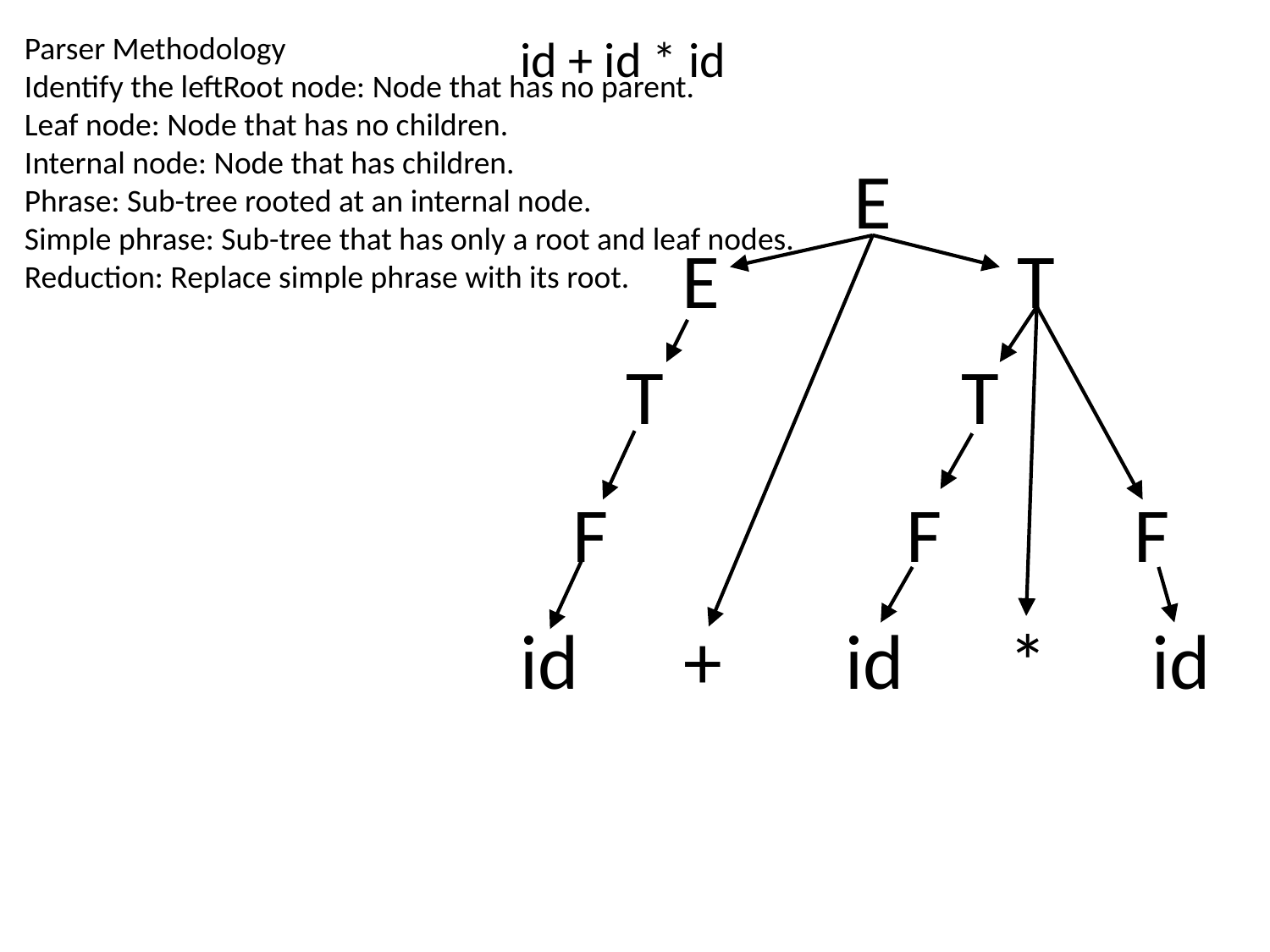

Parser Methodology
Identify the leftRoot node: Node that has no parent.
Leaf node: Node that has no children.
Internal node: Node that has children.
Phrase: Sub-tree rooted at an internal node.
Simple phrase: Sub-tree that has only a root and leaf nodes.
Reduction: Replace simple phrase with its root.
id + id * id
                   E
           E                 T
     T                 T
   F                 F           F
id      +       id      *      id